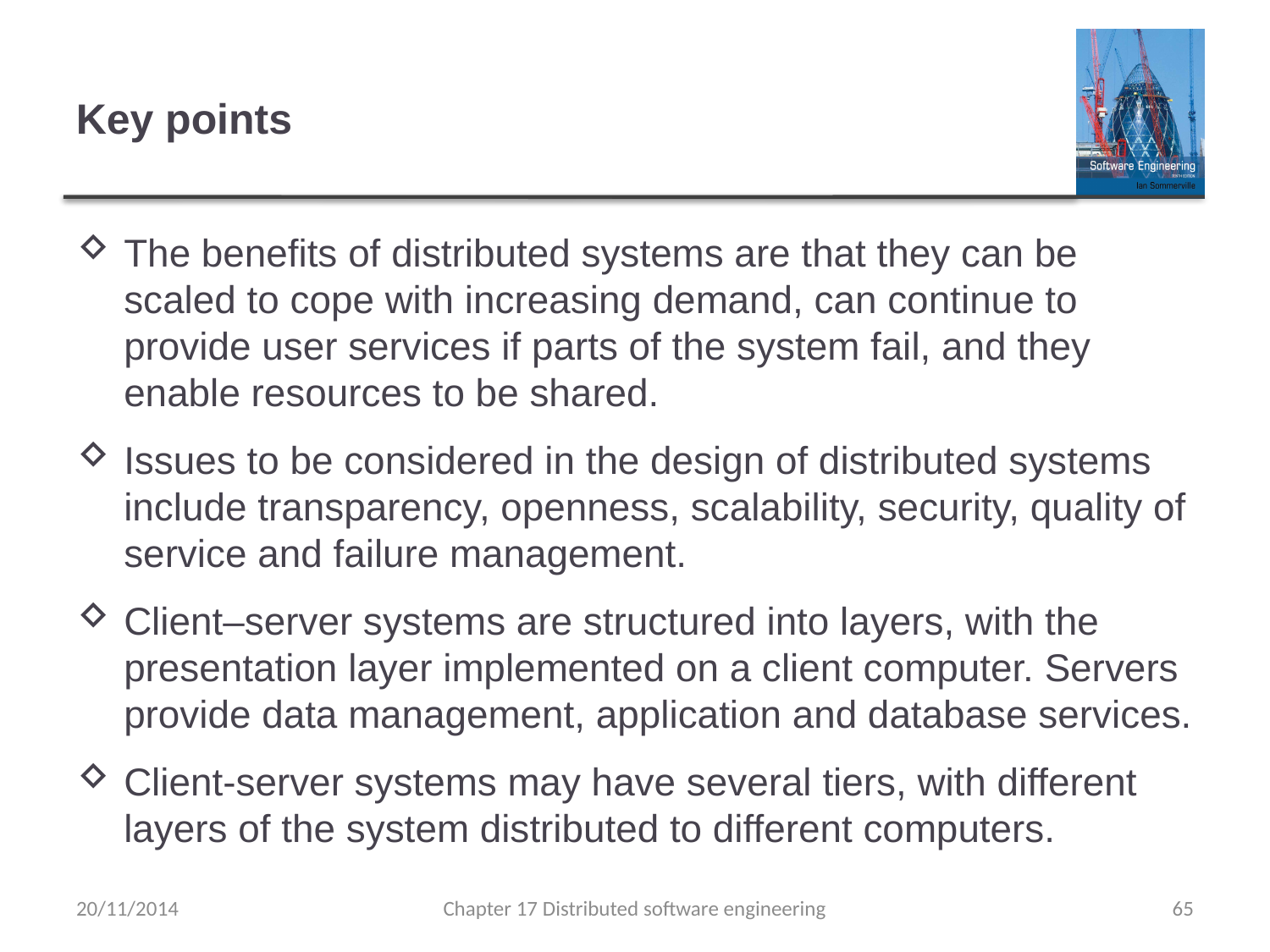

# Key points
The benefits of distributed systems are that they can be scaled to cope with increasing demand, can continue to provide user services if parts of the system fail, and they enable resources to be shared.
Issues to be considered in the design of distributed systems include transparency, openness, scalability, security, quality of service and failure management.
Client–server systems are structured into layers, with the presentation layer implemented on a client computer. Servers provide data management, application and database services.
Client-server systems may have several tiers, with different layers of the system distributed to different computers.

20/11/2014
Chapter 17 Distributed software engineering
65